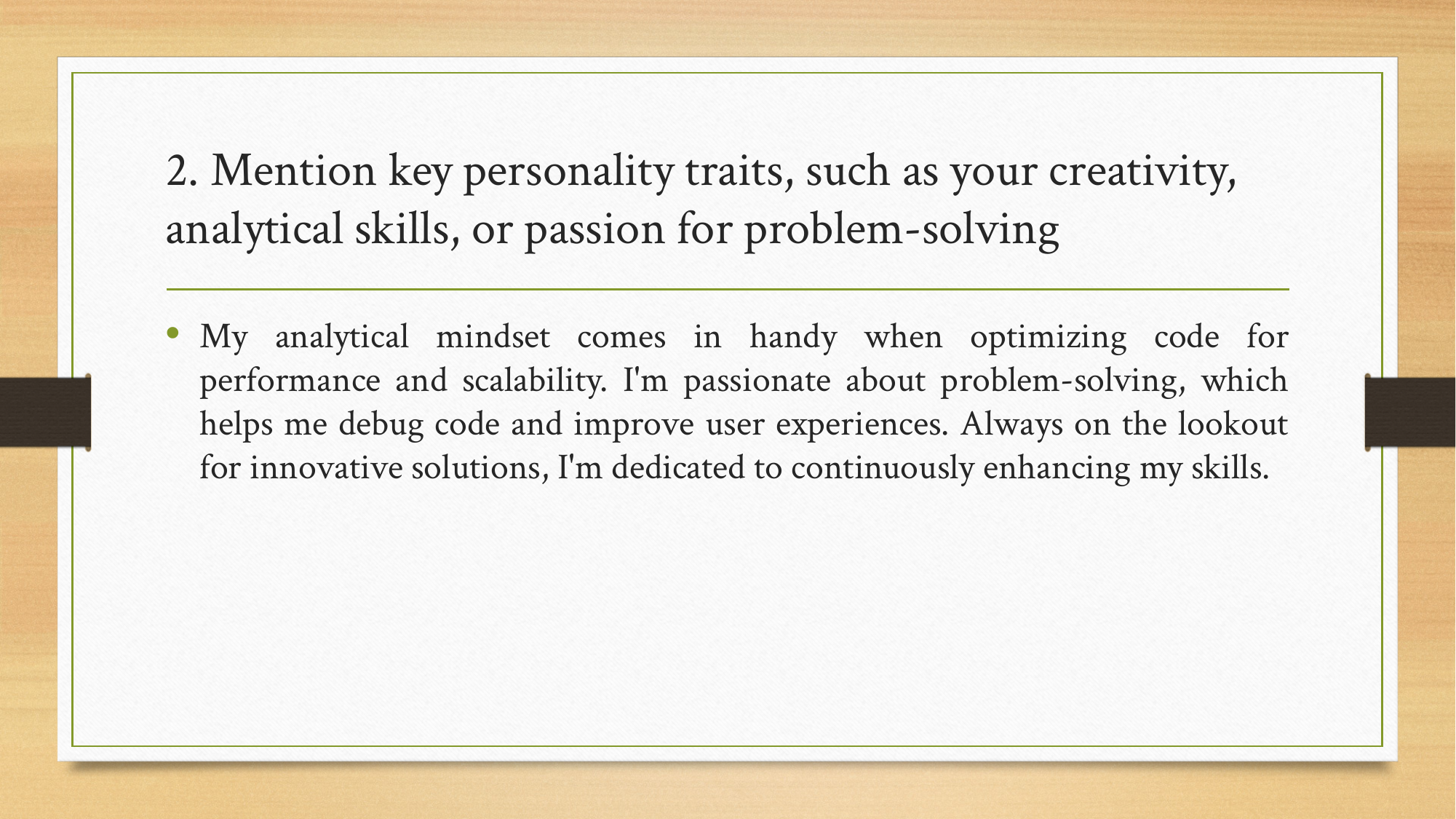

# 2. Mention key personality traits, such as your creativity, analytical skills, or passion for problem-solving
My analytical mindset comes in handy when optimizing code for performance and scalability. I'm passionate about problem-solving, which helps me debug code and improve user experiences. Always on the lookout for innovative solutions, I'm dedicated to continuously enhancing my skills.